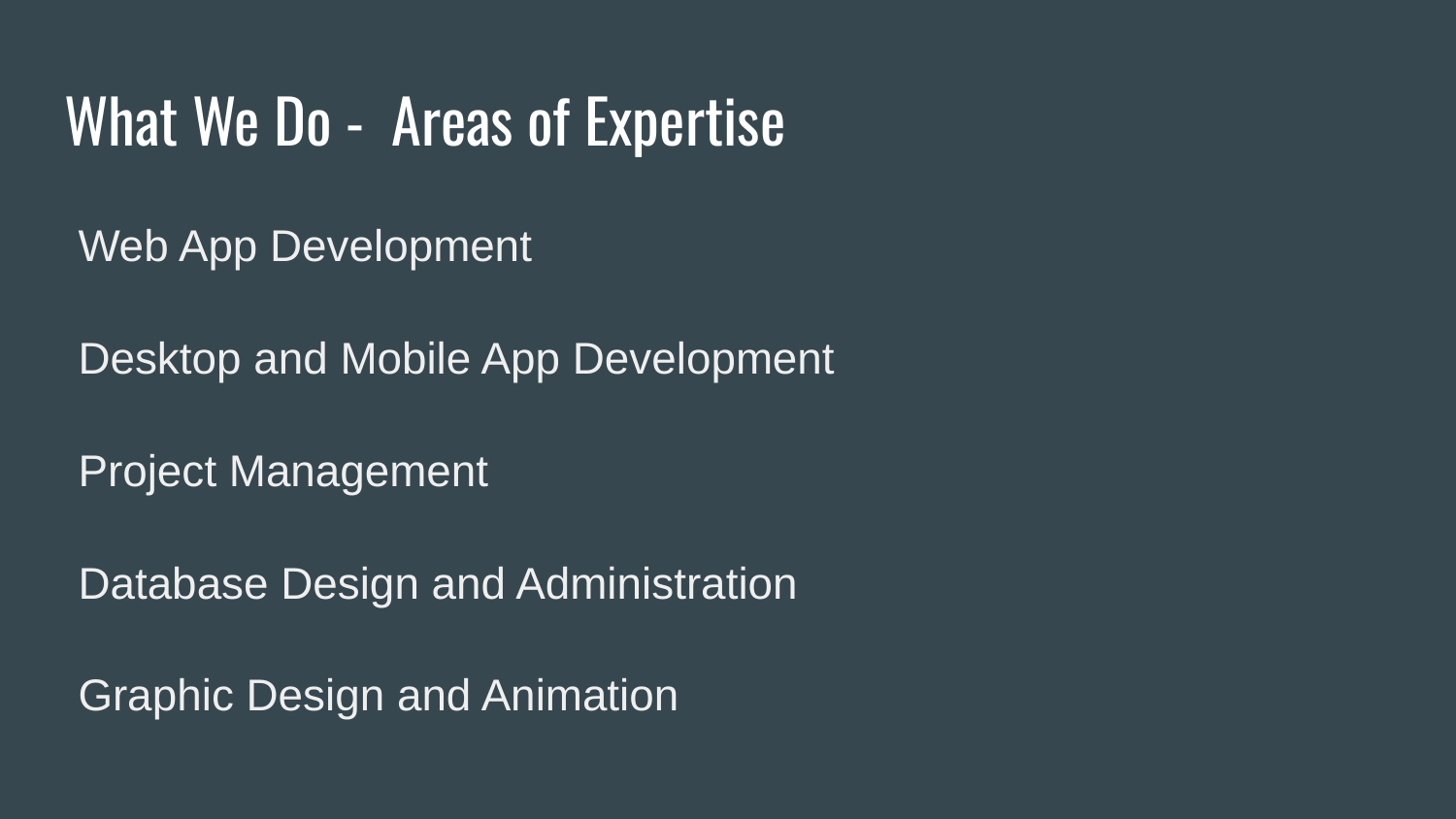

# What We Do -  Areas of Expertise
Web App Development
Desktop and Mobile App Development
Project Management
Database Design and Administration
Graphic Design and Animation